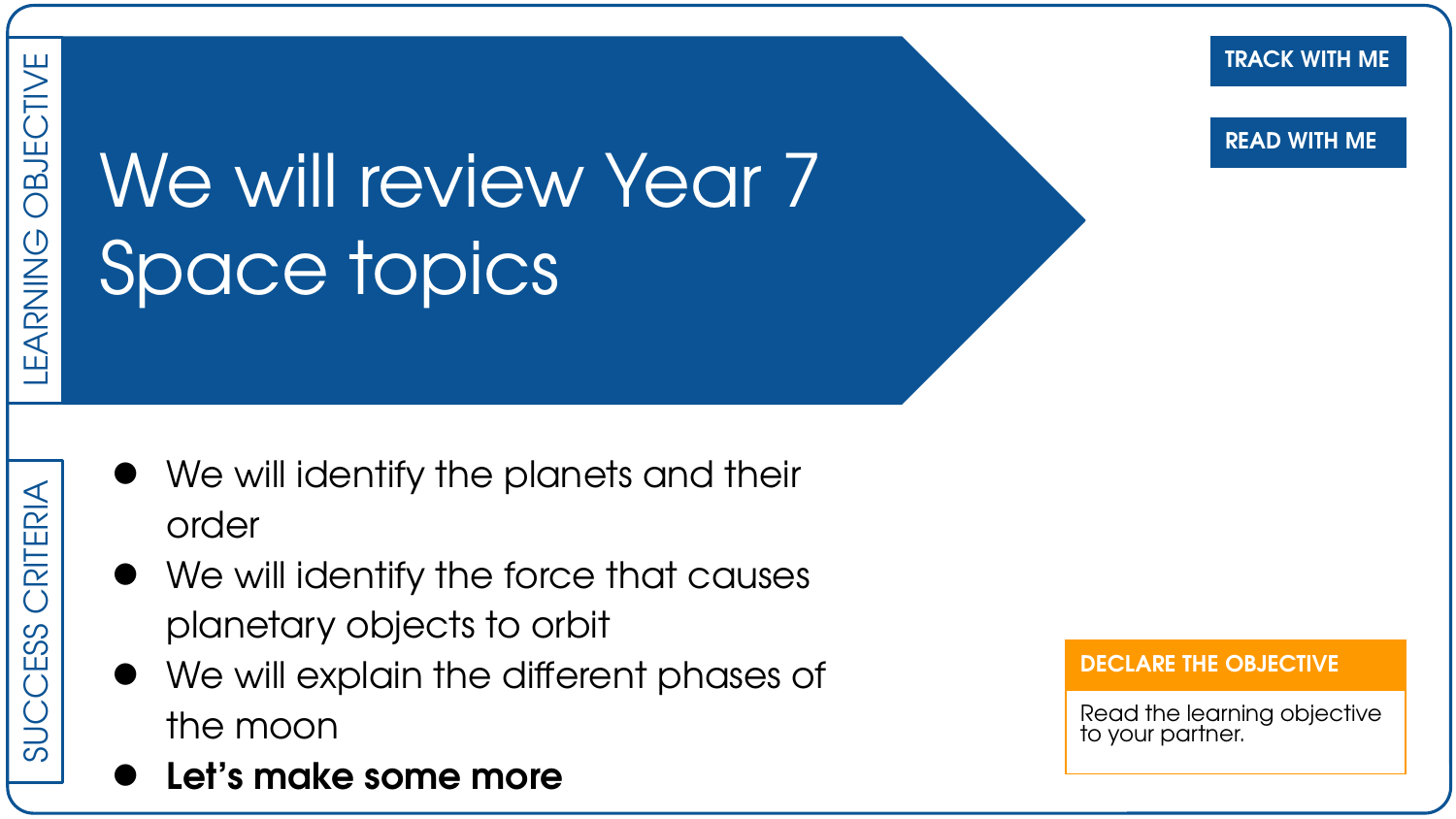

| TRACK WITH ME |
| --- |
# We will review Year 7 Space topics
| READ WITH ME |
| --- |
We will identify the planets and their order
We will identify the force that causes planetary objects to orbit
We will explain the different phases of the moon
Let’s make some more
| DECLARE THE OBJECTIVE |
| --- |
| Read the learning objective to your partner. |